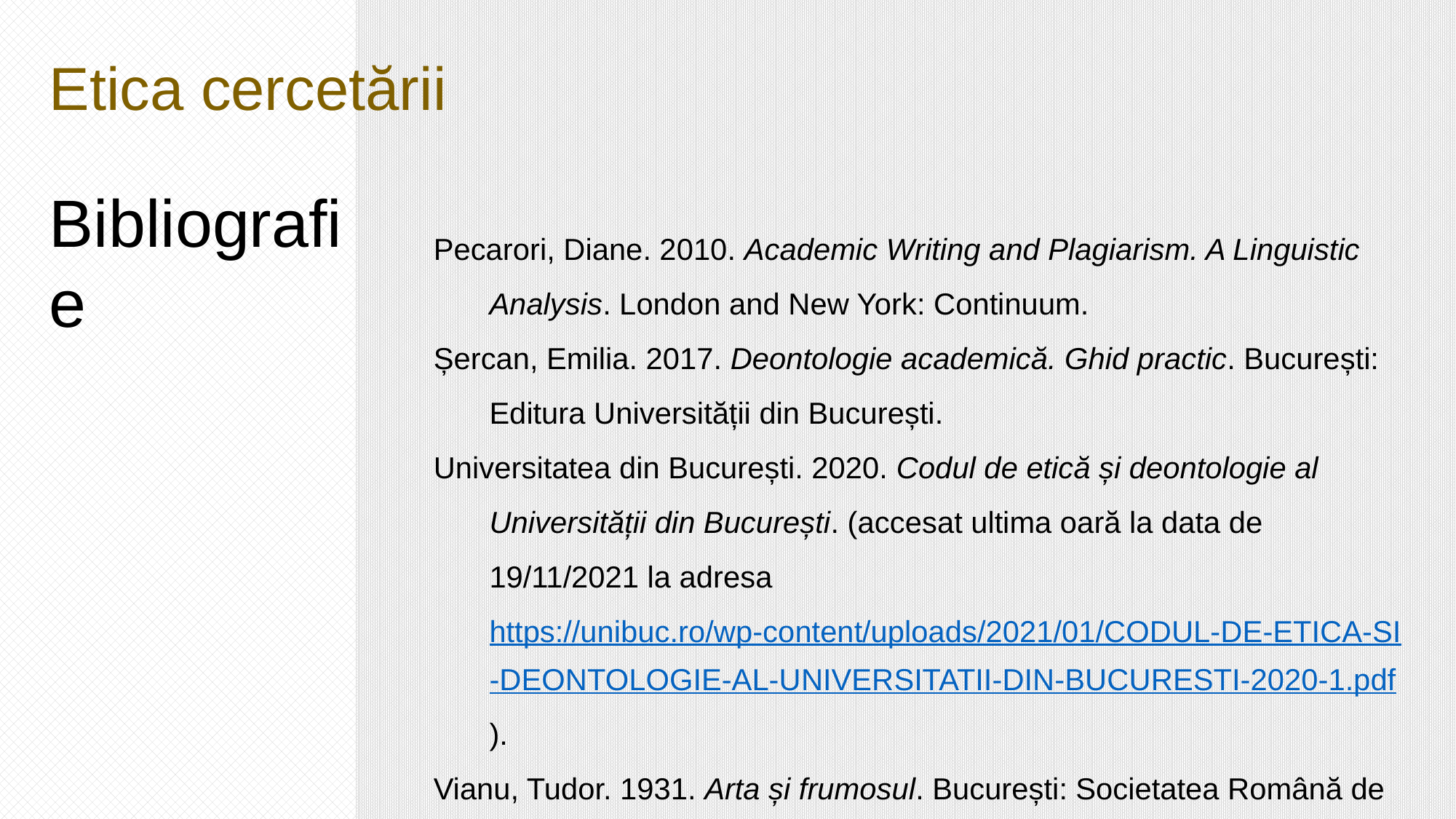

Etica cercetării
Bibliografie
Pecarori, Diane. 2010. Academic Writing and Plagiarism. A Linguistic Analysis. London and New York: Continuum.
Șercan, Emilia. 2017. Deontologie academică. Ghid practic. București: Editura Universității din București.
Universitatea din București. 2020. Codul de etică și deontologie al Universității din București. (accesat ultima oară la data de 19/11/2021 la adresa https://unibuc.ro/wp-content/uploads/2021/01/CODUL-DE-ETICA-SI-DEONTOLOGIE-AL-UNIVERSITATII-DIN-BUCURESTI-2020-1.pdf).
Vianu, Tudor. 1931. Arta și frumosul. București: Societatea Română de Filosofie.
Weber-Wulff, Debora. 2014. False Feathers. A Perspective on Academic Plagiarism. Dordrecht: Springer.